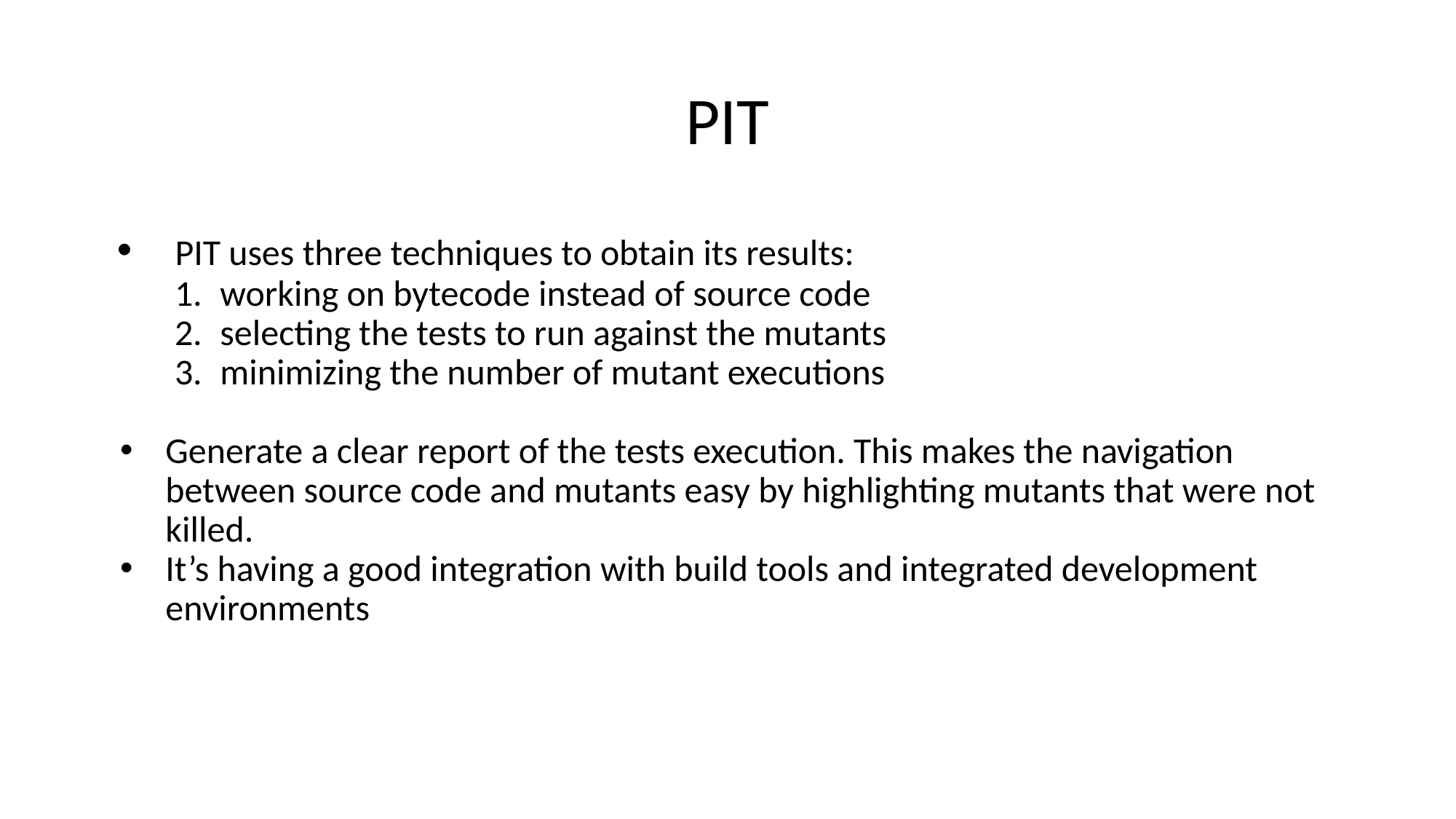

# PIT
 PIT uses three techniques to obtain its results:
working on bytecode instead of source code
selecting the tests to run against the mutants
minimizing the number of mutant executions

Generate a clear report of the tests execution. This makes the navigation between source code and mutants easy by highlighting mutants that were not killed.
It’s having a good integration with build tools and integrated development environments